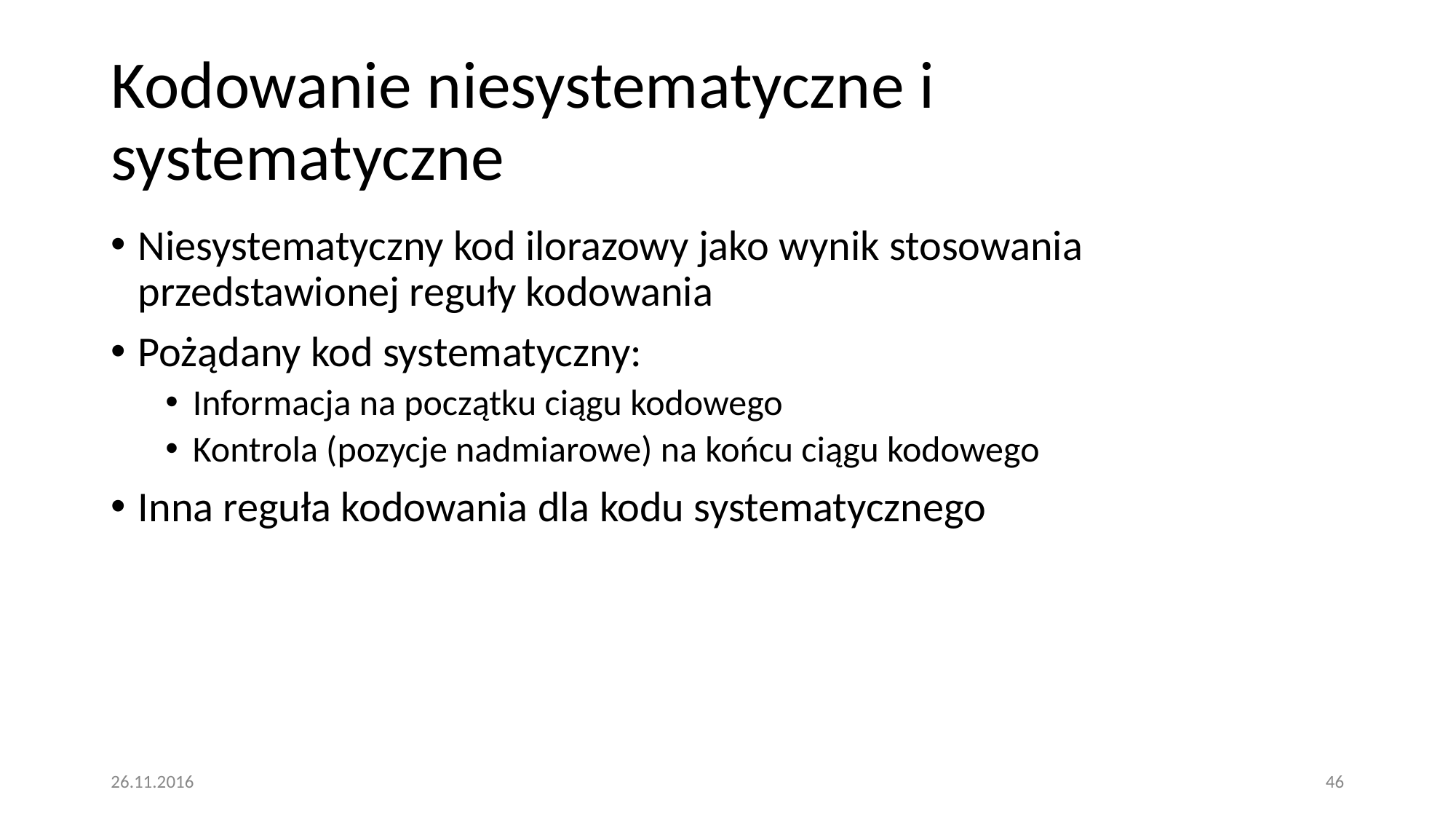

# Kodowanie niesystematyczne i systematyczne
Niesystematyczny kod ilorazowy jako wynik stosowania przedstawionej reguły kodowania
Pożądany kod systematyczny:
Informacja na początku ciągu kodowego
Kontrola (pozycje nadmiarowe) na końcu ciągu kodowego
Inna reguła kodowania dla kodu systematycznego
26.11.2016
46